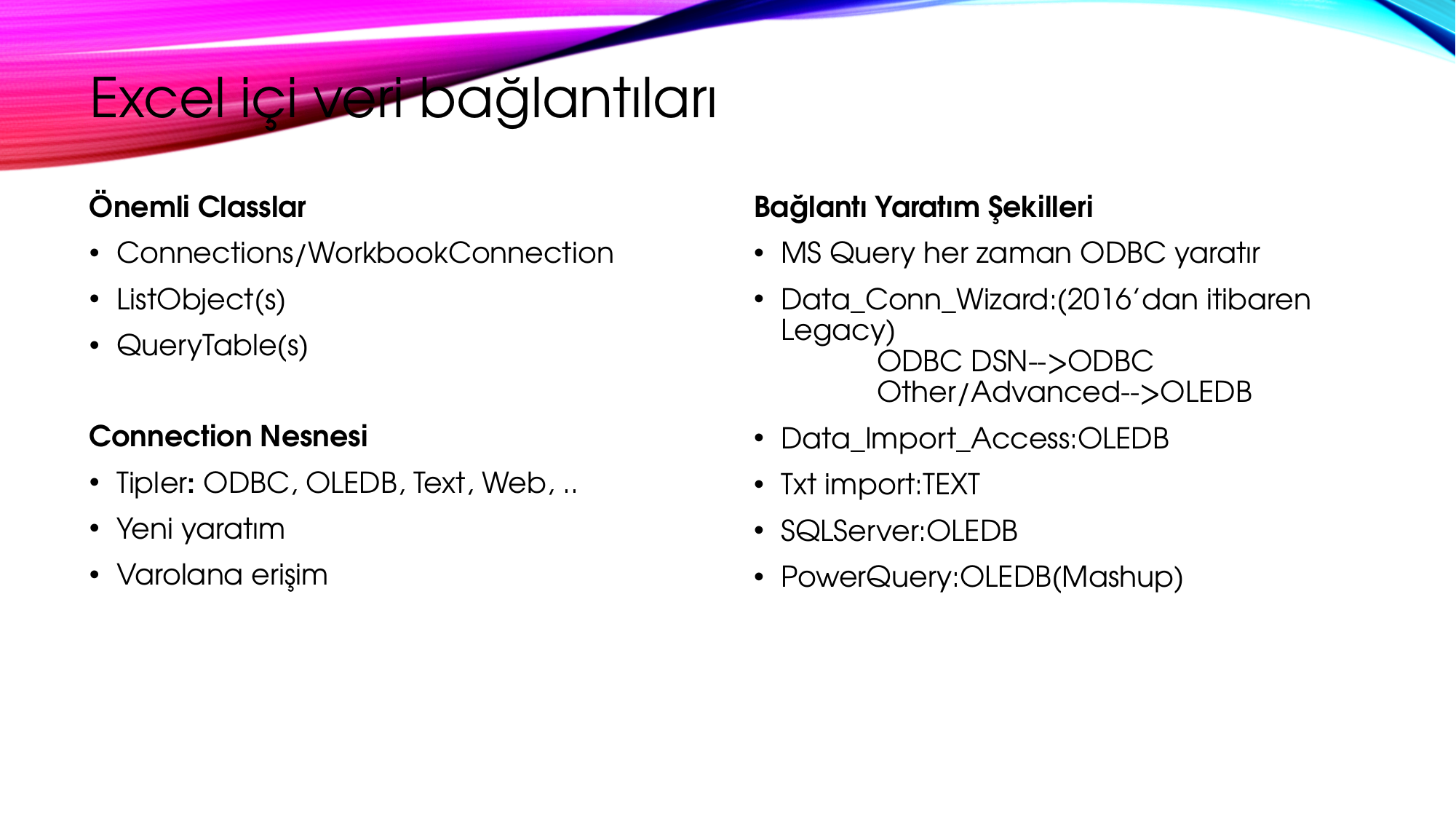

# Excel içi veri bağlantıları
Önemli Classlar
Connections/WorkbookConnection
ListObject(s)
QueryTable(s)
Bağlantı Yaratım Şekilleri
MS Query her zaman ODBC yaratır
Data_Conn_Wizard:(2016’dan itibaren Legacy)
            ODBC DSN-->ODBC
            Other/Advanced-->OLEDB
Data_Import_Access:OLEDB
Txt import:TEXT
SQLServer:OLEDB
PowerQuery:OLEDB(Mashup)

Connection Nesnesi
Tipler: ODBC, OLEDB, Text, Web, ..
Yeni yaratım
Varolana erişim